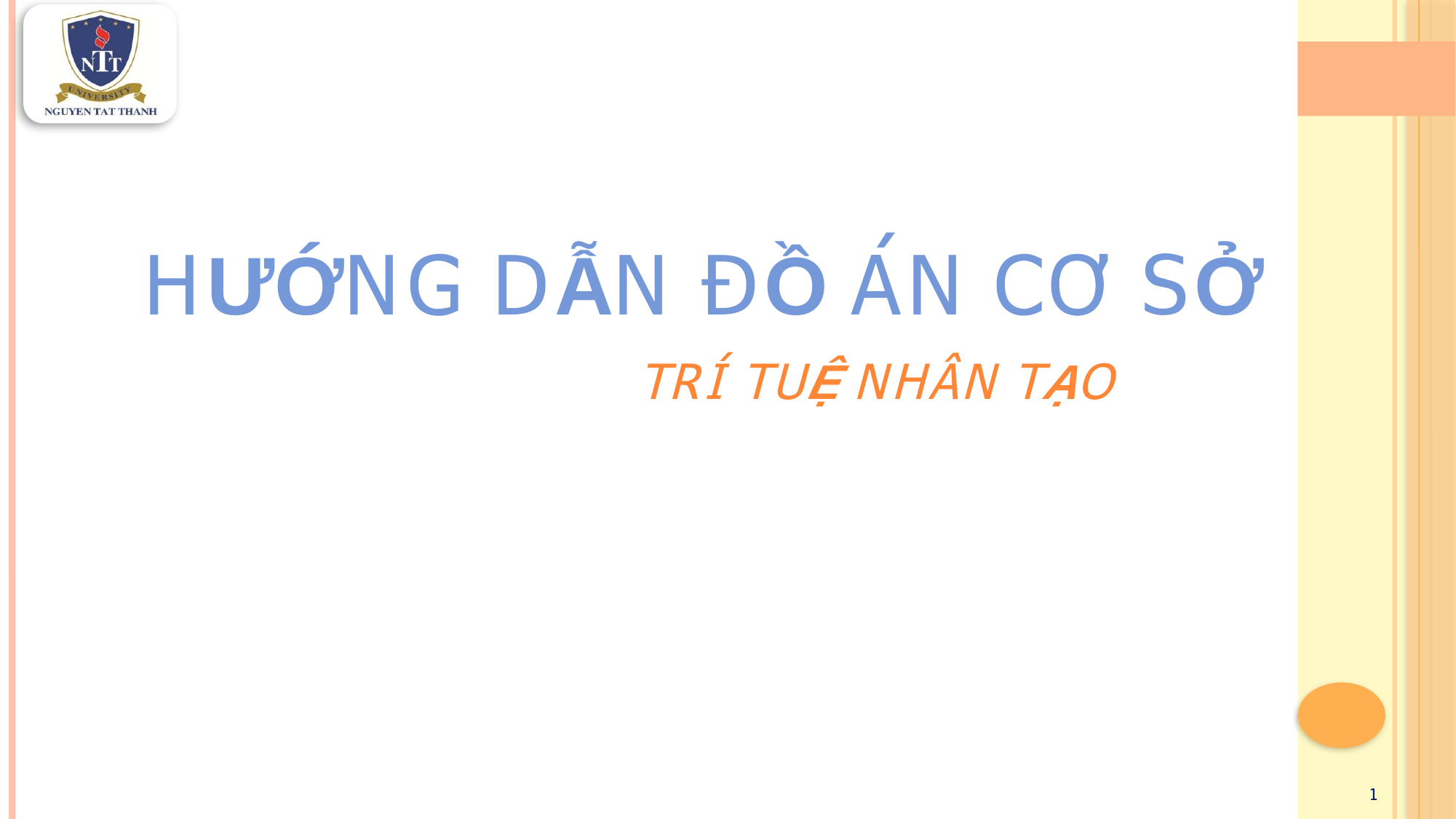

TRƯỜNG ĐẠI HỌC NGUYỄN TẤT THÀNH
KHOA CÔNG NGHỆ THÔNG TIN
# HƯỚNG DẪN ĐỒ ÁN CƠ SỞ
TRÍ TUỆ NHÂN TẠO
1